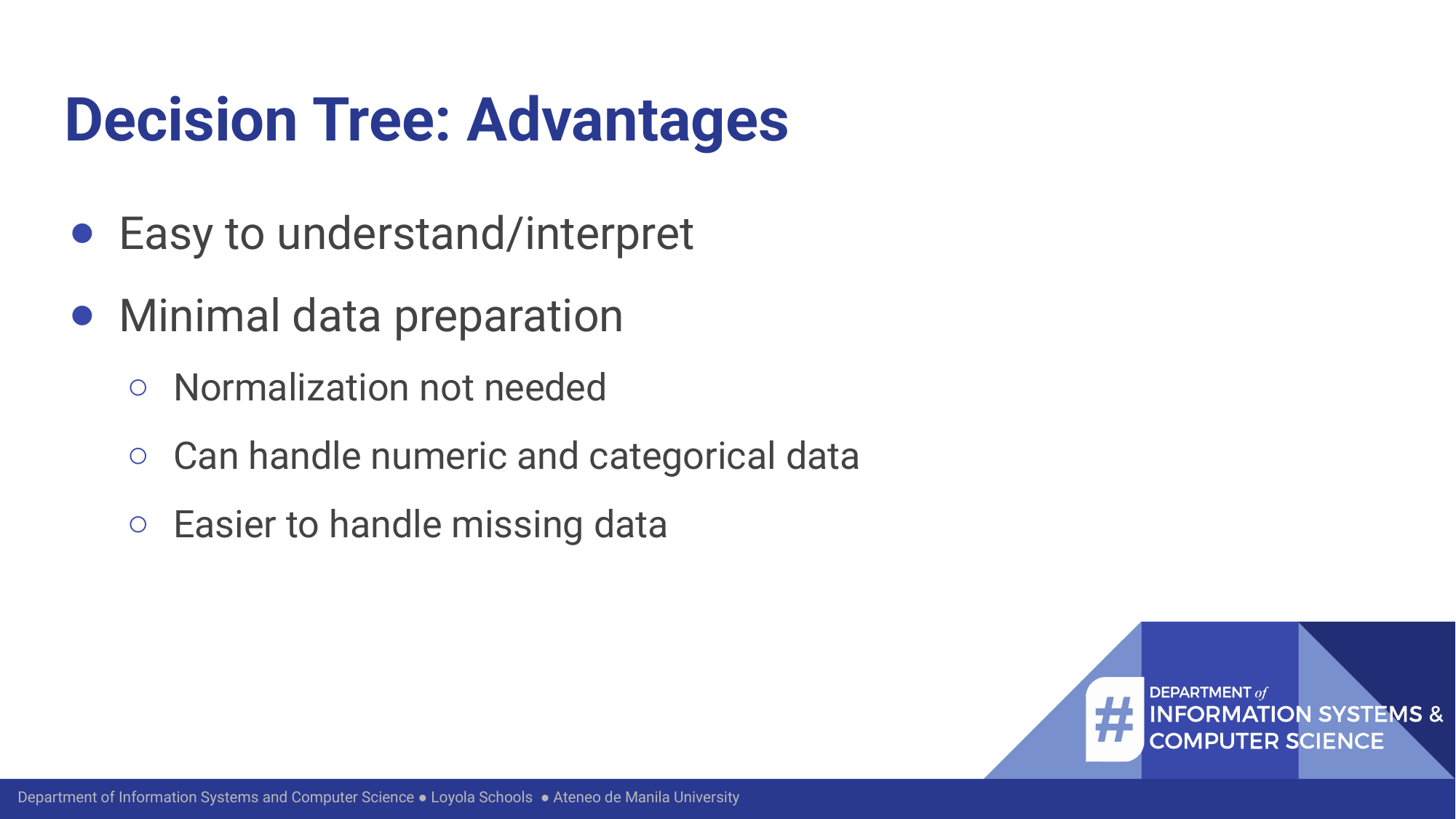

# Decision Tree: Advantages
Easy to understand/interpret
Minimal data preparation
Normalization not needed
Can handle numeric and categorical data
Easier to handle missing data